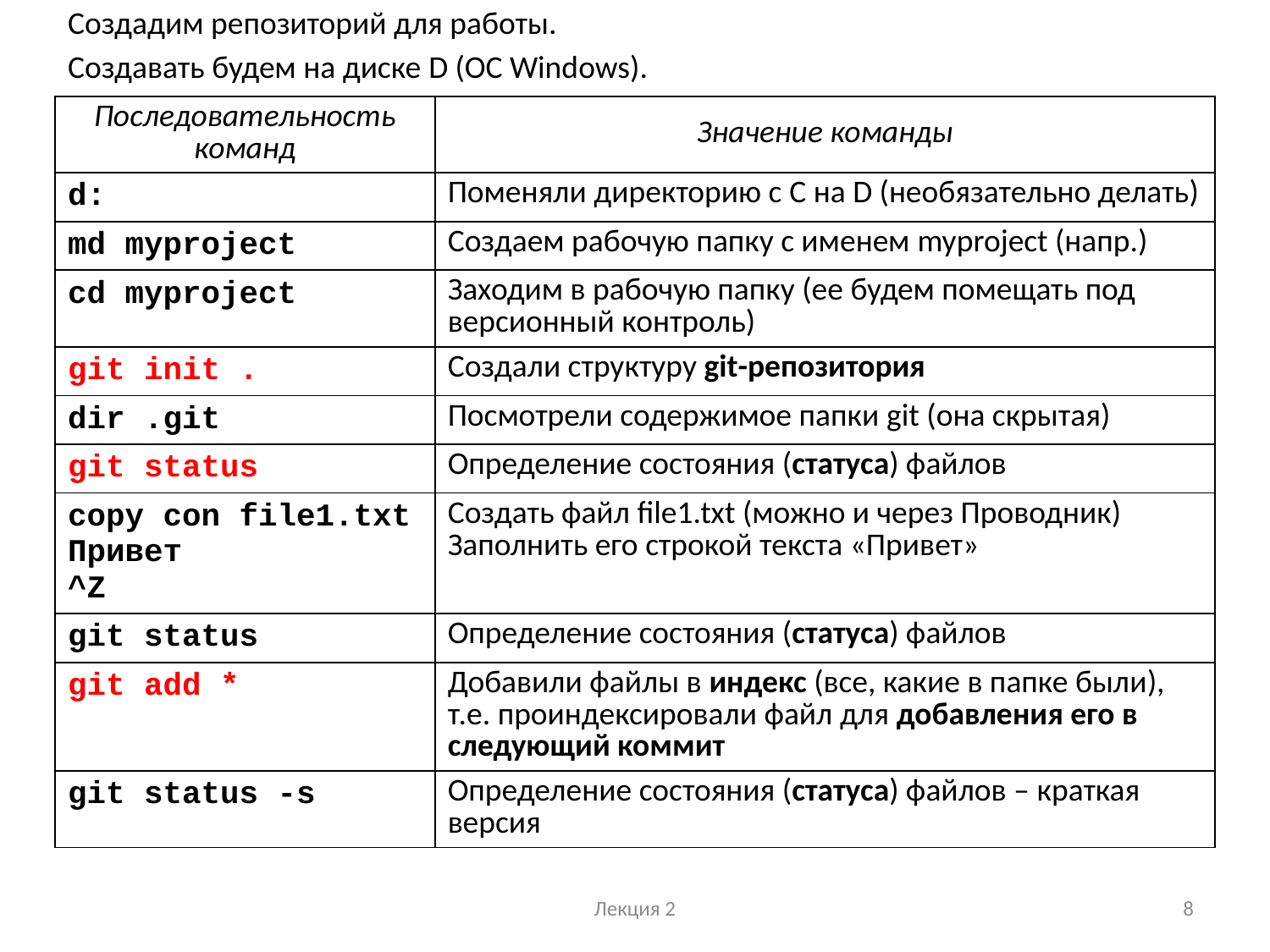

Создадим репозиторий для работы.
Создавать будем на диске D (ОС Windows).

| Последовательность команд | Значение команды |
| --- | --- |
| d: | Поменяли директорию с C на D (необязательно делать) |
| md myproject | Создаем рабочую папку с именем myproject (напр.) |
| cd myproject | Заходим в рабочую папку (ее будем помещать под версионный контроль) |
| git init . | Создали структуру git-репозитория |
| dir .git | Посмотрели содержимое папки git (она скрытая) |
| git status | Определение состояния (статуса) файлов |
| copy con file1.txt Привет ^Z | Создать файл file1.txt (можно и через Проводник) Заполнить его строкой текста «Привет» |
| git status | Определение состояния (статуса) файлов |
| git add \* | Добавили файлы в индекс (все, какие в папке были), т.е. проиндексировали файл для добавления его в следующий коммит |
| git status -s | Определение состояния (статуса) файлов – краткая версия |
Лекция 2
8